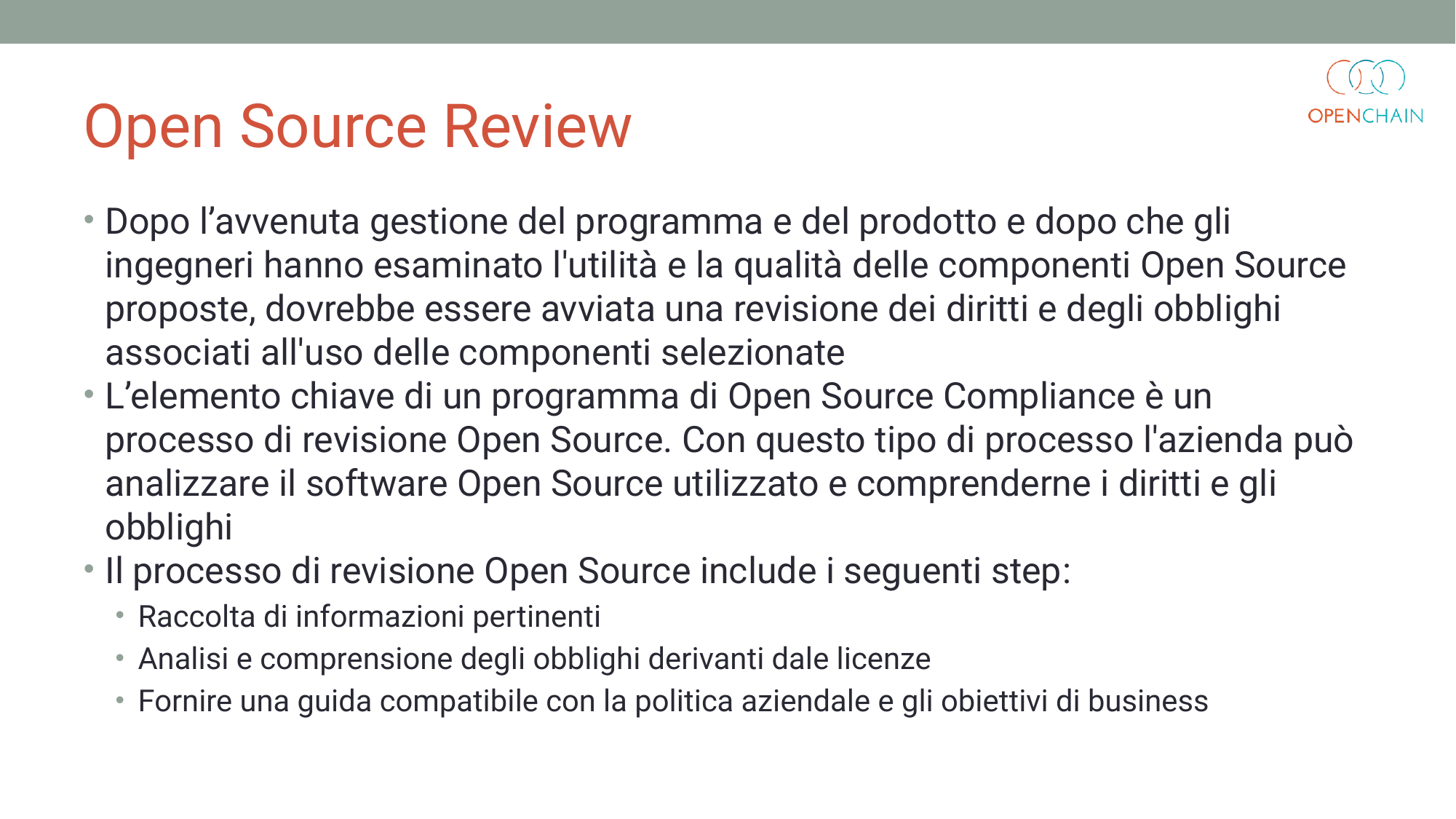

Open Source Review
Dopo l’avvenuta gestione del programma e del prodotto e dopo che gli ingegneri hanno esaminato l'utilità e la qualità delle componenti Open Source proposte, dovrebbe essere avviata una revisione dei diritti e degli obblighi associati all'uso delle componenti selezionate
L’elemento chiave di un programma di Open Source Compliance è un processo di revisione Open Source. Con questo tipo di processo l'azienda può analizzare il software Open Source utilizzato e comprenderne i diritti e gli obblighi
Il processo di revisione Open Source include i seguenti step:
Raccolta di informazioni pertinenti
Analisi e comprensione degli obblighi derivanti dale licenze
Fornire una guida compatibile con la politica aziendale e gli obiettivi di business